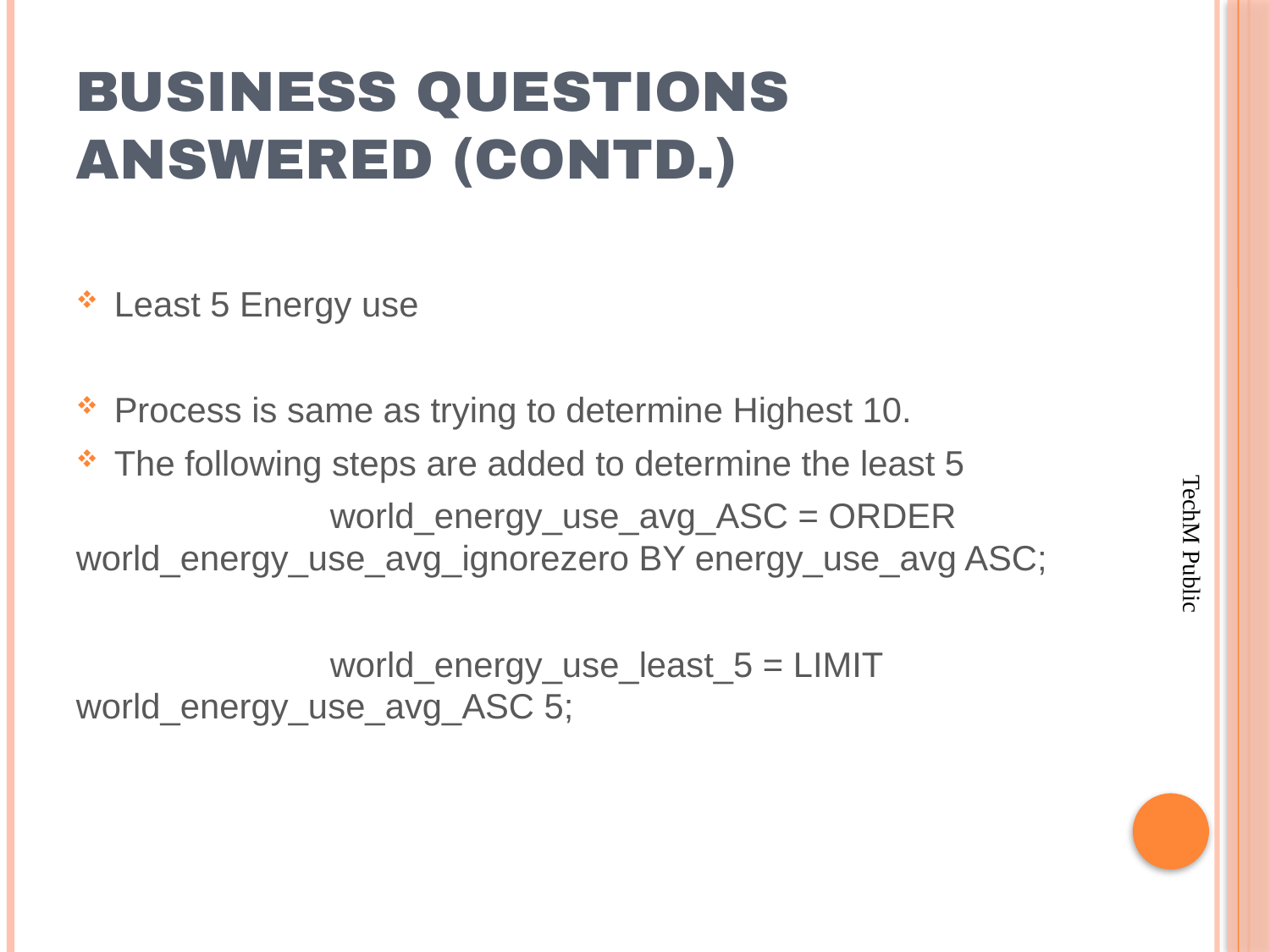

# Business Questions Answered (contd.)

Least 5 Energy use

Process is same as trying to determine Highest 10.
The following steps are added to determine the least 5
		world_energy_use_avg_ASC = ORDER world_energy_use_avg_ignorezero BY energy_use_avg ASC;

		world_energy_use_least_5 = LIMIT world_energy_use_avg_ASC 5;
TechM Public